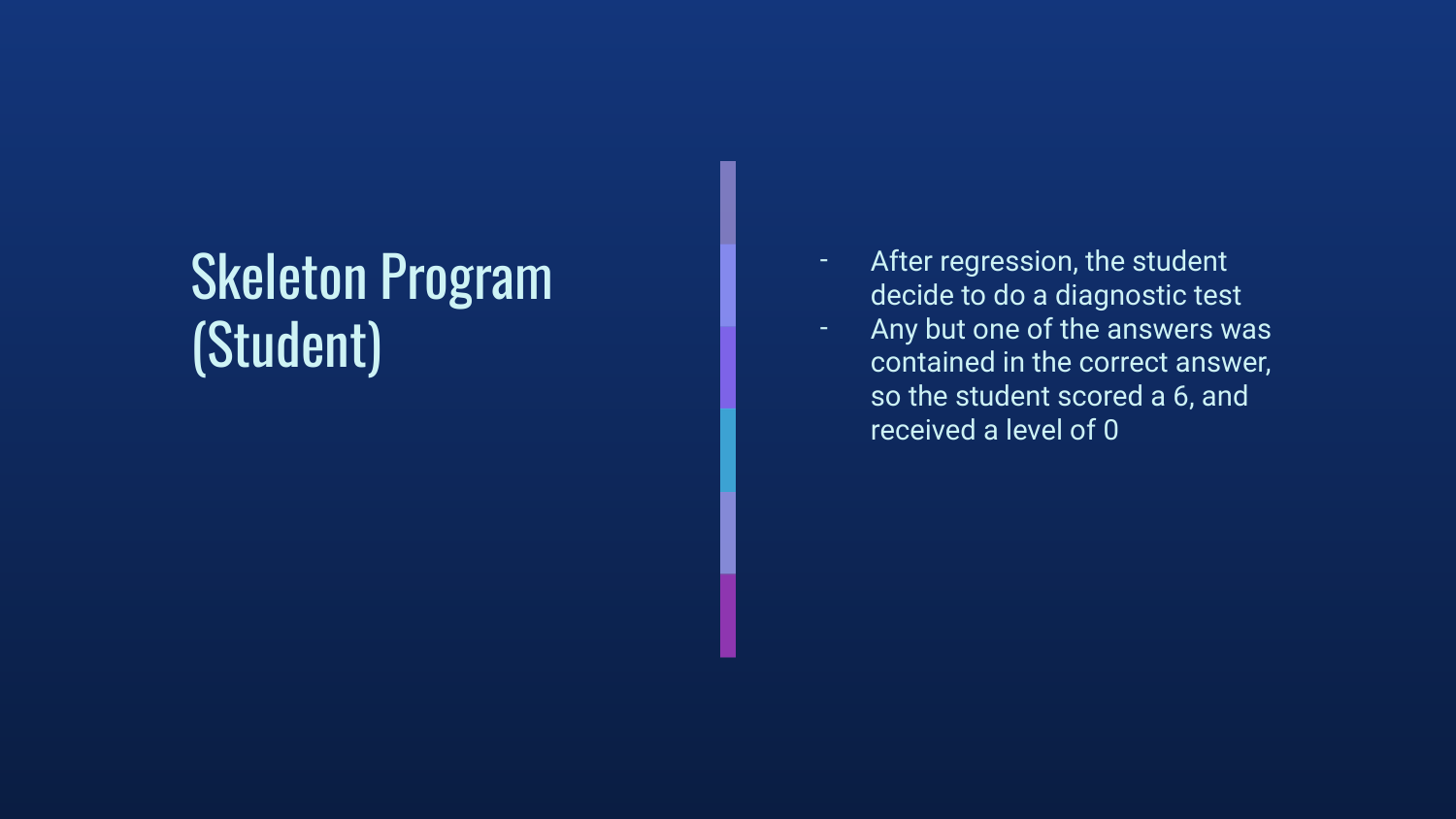

After regression, the student decide to do a diagnostic test
Any but one of the answers was contained in the correct answer, so the student scored a 6, and received a level of 0
# Skeleton Program (Student)